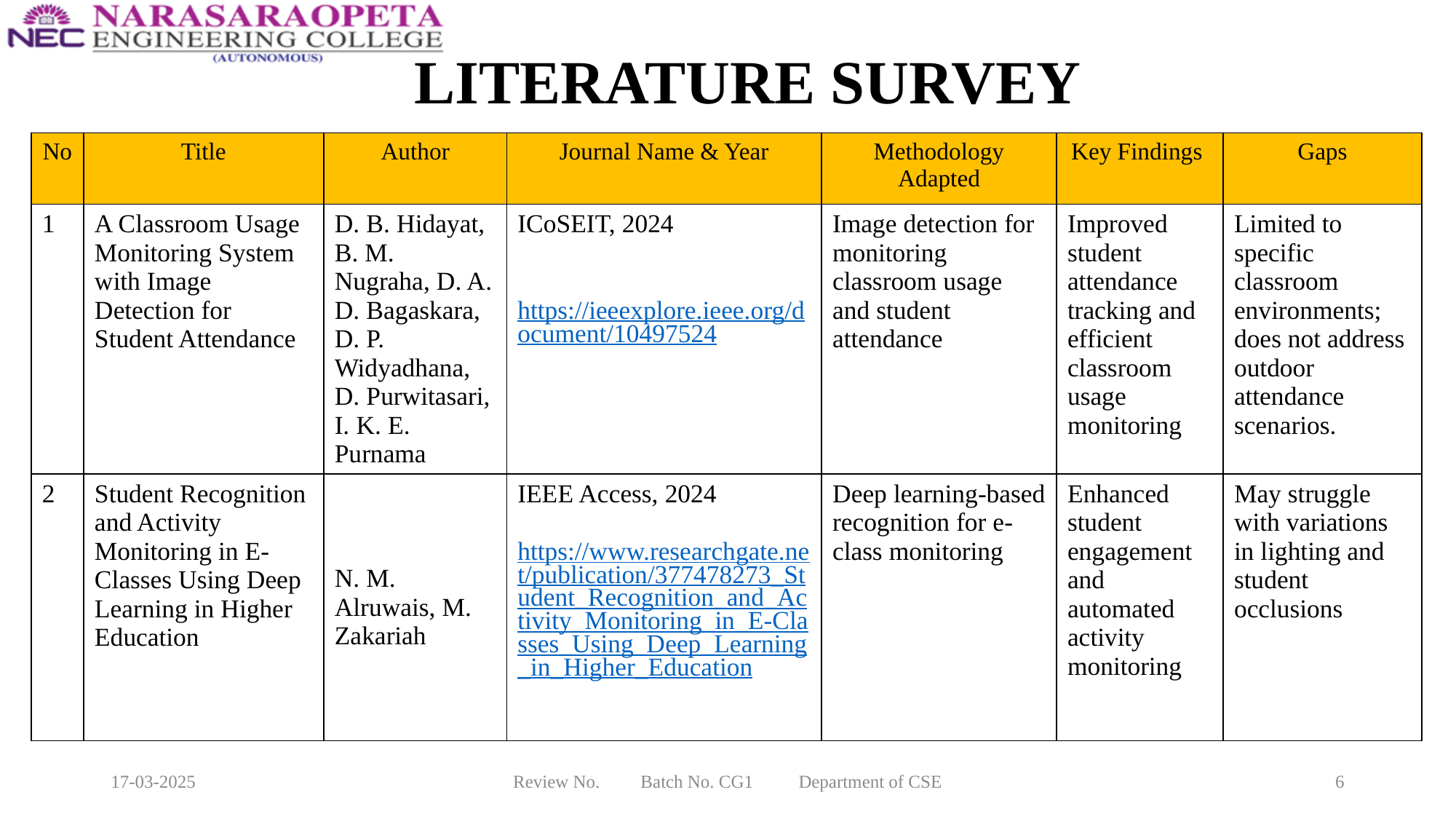

# LITERATURE SURVEY
| No | Title | Author | Journal Name & Year | Methodology Adapted | Key Findings | Gaps |
| --- | --- | --- | --- | --- | --- | --- |
| 1 | A Classroom Usage Monitoring System with Image Detection for Student Attendance | D. B. Hidayat, B. M. Nugraha, D. A. D. Bagaskara, D. P. Widyadhana, D. Purwitasari, I. K. E. Purnama | ICoSEIT, 2024 https://ieeexplore.ieee.org/document/10497524 | Image detection for monitoring classroom usage and student attendance | Improved student attendance tracking and efficient classroom usage monitoring | Limited to specific classroom environments; does not address outdoor attendance scenarios. |
| 2 | Student Recognition and Activity Monitoring in E-Classes Using Deep Learning in Higher Education | N. M. Alruwais, M. Zakariah | IEEE Access, 2024 https://www.researchgate.net/publication/377478273\_Student\_Recognition\_and\_Activity\_Monitoring\_in\_E-Classes\_Using\_Deep\_Learning\_in\_Higher\_Education | Deep learning-based recognition for e-class monitoring | Enhanced student engagement and automated activity monitoring | May struggle with variations in lighting and student occlusions |

17-03-2025
Review No.         Batch No. CG1          Department of CSE
6